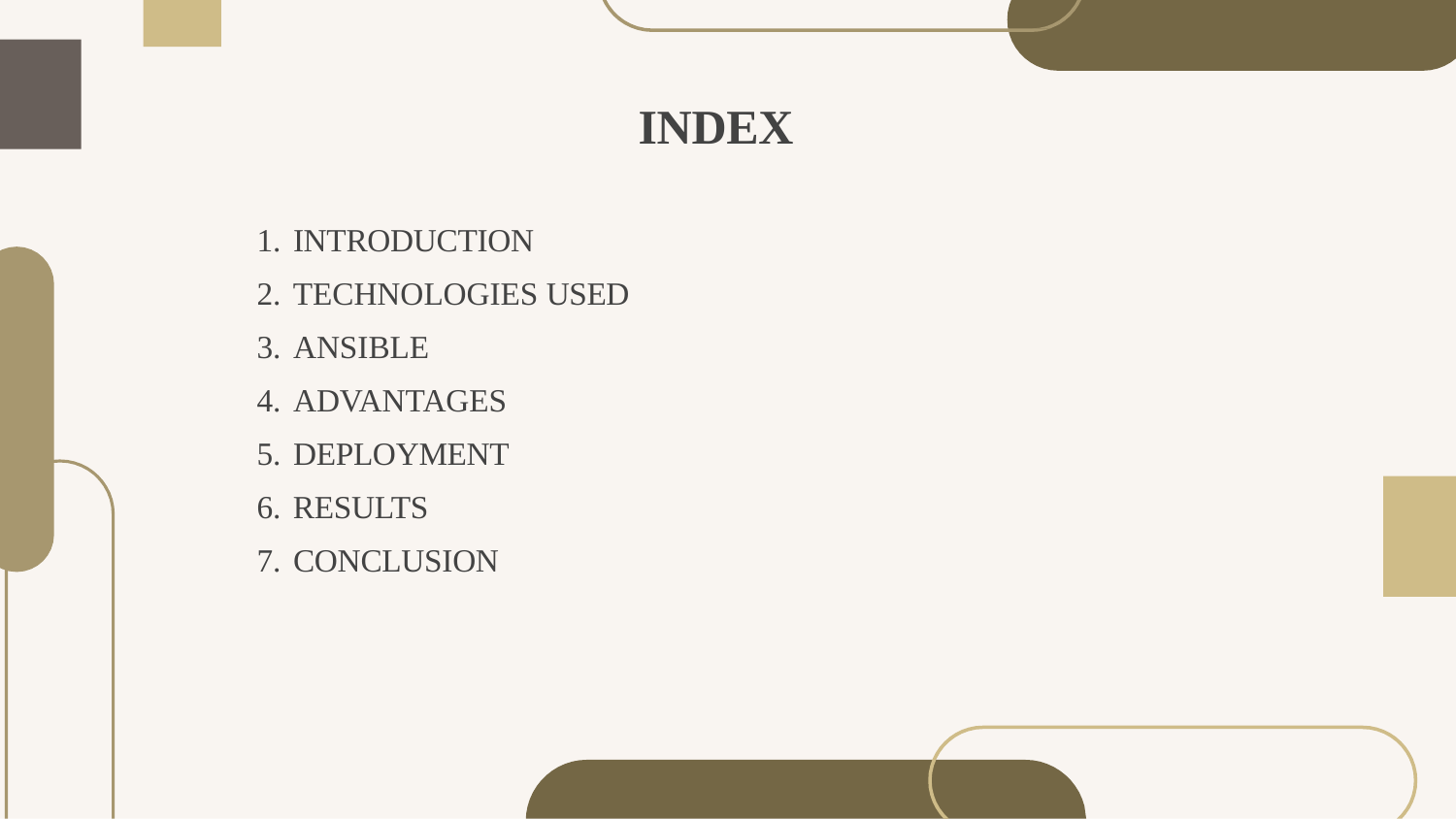

# INDEX
INTRODUCTION
TECHNOLOGIES USED
ANSIBLE
ADVANTAGES
DEPLOYMENT
RESULTS
CONCLUSION